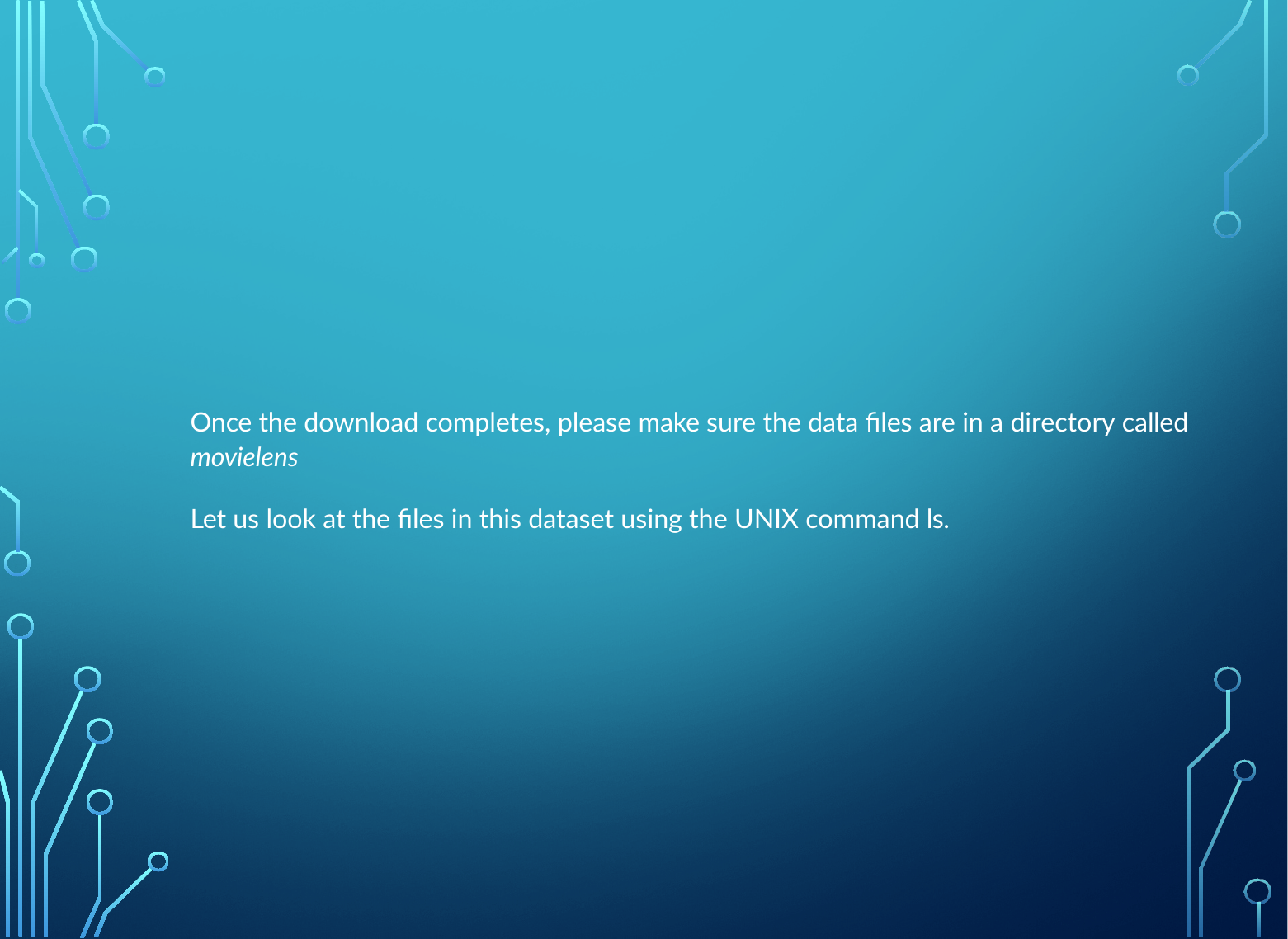

Once the download completes, please make sure the data files are in a directory called
movielens
Let us look at the files in this dataset using the UNIX command ls.